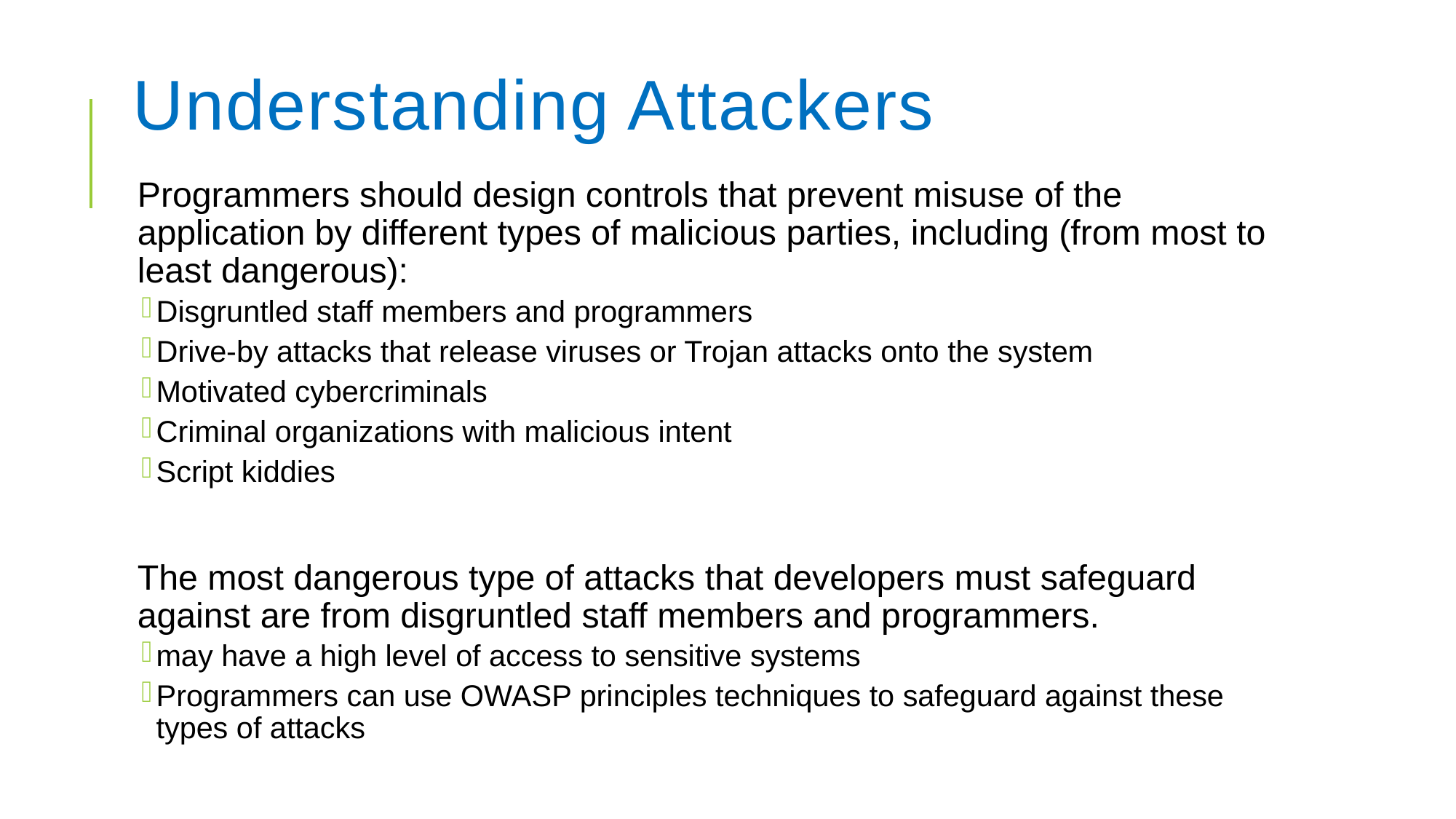

# Understanding Attackers
Programmers should design controls that prevent misuse of the application by different types of malicious parties, including (from most to least dangerous):
Disgruntled staff members and programmers
Drive-by attacks that release viruses or Trojan attacks onto the system
Motivated cybercriminals
Criminal organizations with malicious intent
Script kiddies

The most dangerous type of attacks that developers must safeguard against are from disgruntled staff members and programmers.
may have a high level of access to sensitive systems
Programmers can use OWASP principles techniques to safeguard against these types of attacks